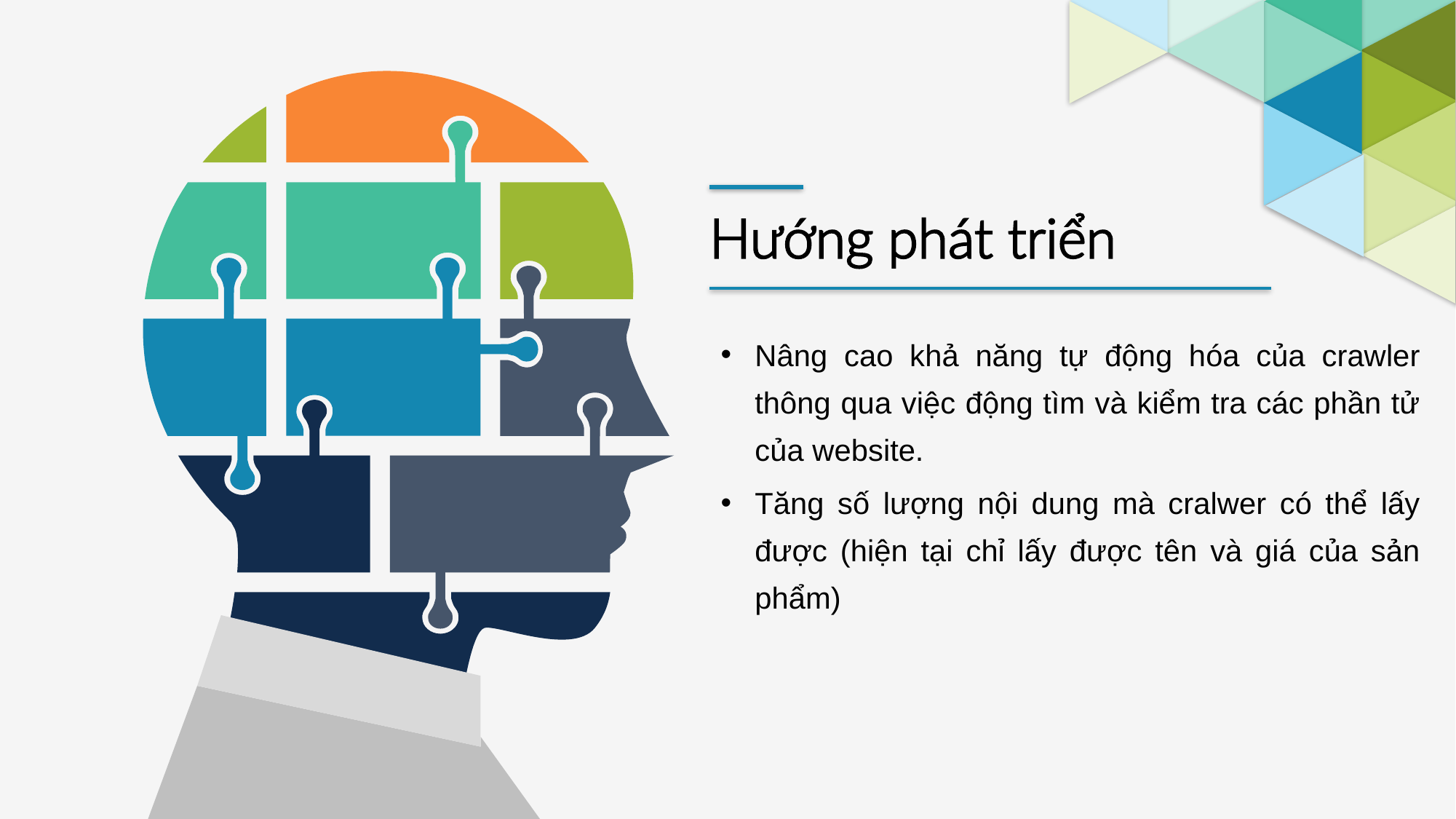

Hướng phát triển
Nâng cao khả năng tự động hóa của crawler thông qua việc động tìm và kiểm tra các phần tử của website.
Tăng số lượng nội dung mà cralwer có thể lấy được (hiện tại chỉ lấy được tên và giá của sản phẩm)